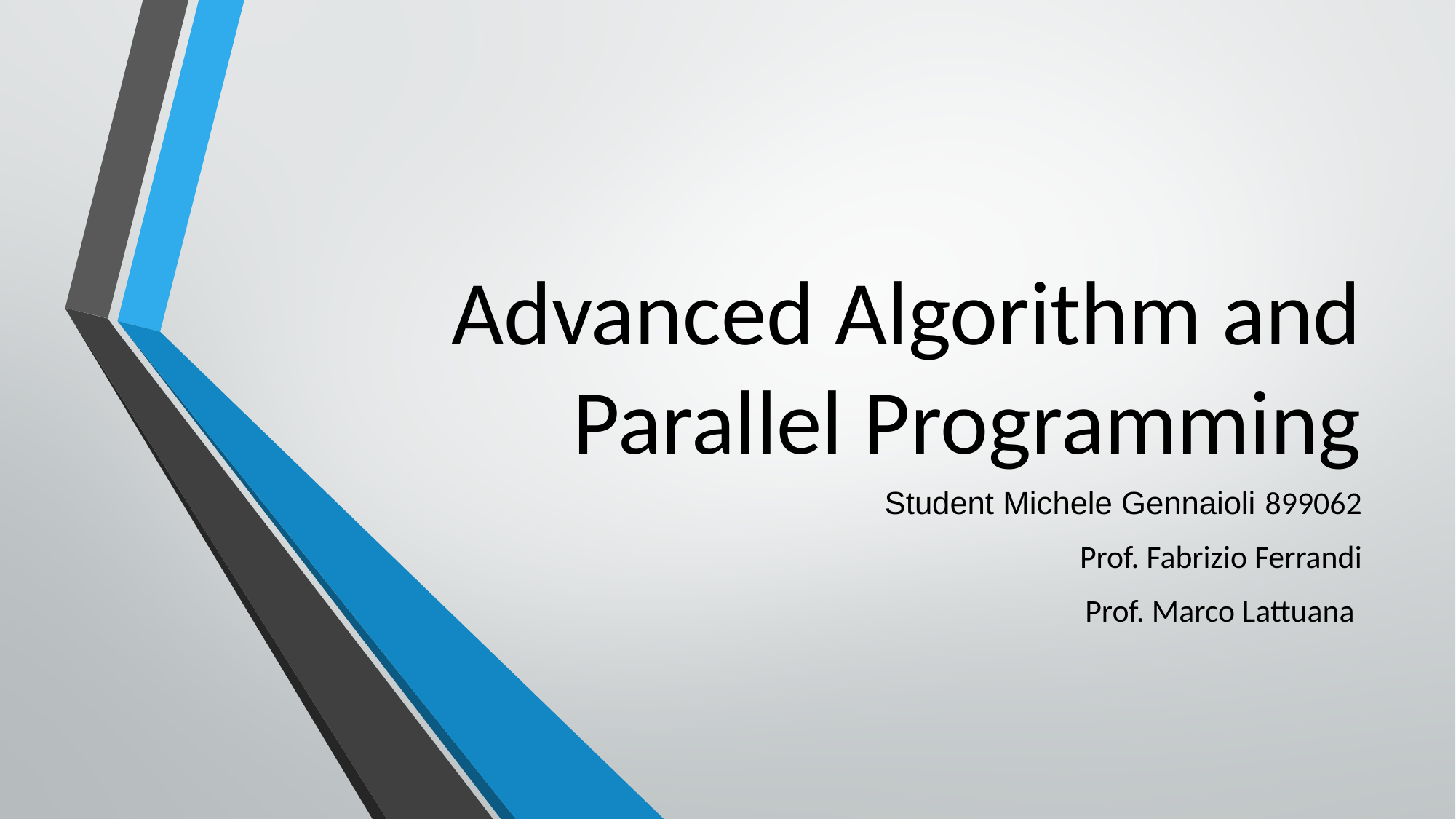

# Advanced Algorithm and Parallel Programming
Student Michele Gennaioli 899062
Prof. Fabrizio Ferrandi
Prof. Marco Lattuana